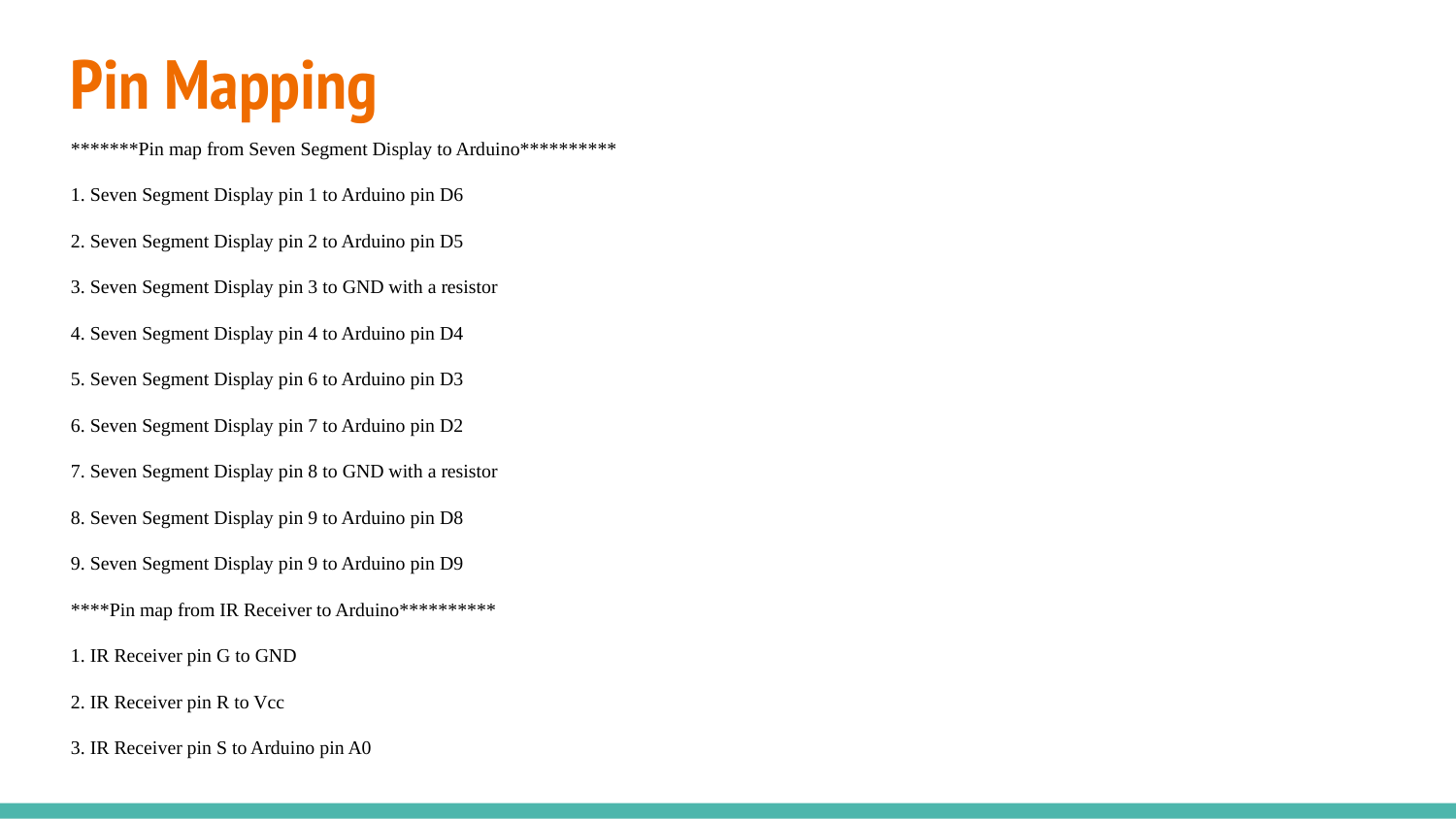

# Pin Mapping
*******Pin map from Seven Segment Display to Arduino**********
1. Seven Segment Display pin 1 to Arduino pin D6
2. Seven Segment Display pin 2 to Arduino pin D5
3. Seven Segment Display pin 3 to GND with a resistor
4. Seven Segment Display pin 4 to Arduino pin D4
5. Seven Segment Display pin 6 to Arduino pin D3
6. Seven Segment Display pin 7 to Arduino pin D2
7. Seven Segment Display pin 8 to GND with a resistor
8. Seven Segment Display pin 9 to Arduino pin D8
9. Seven Segment Display pin 9 to Arduino pin D9
****Pin map from IR Receiver to Arduino**********
1. IR Receiver pin G to GND
2. IR Receiver pin R to Vcc
3. IR Receiver pin S to Arduino pin A0